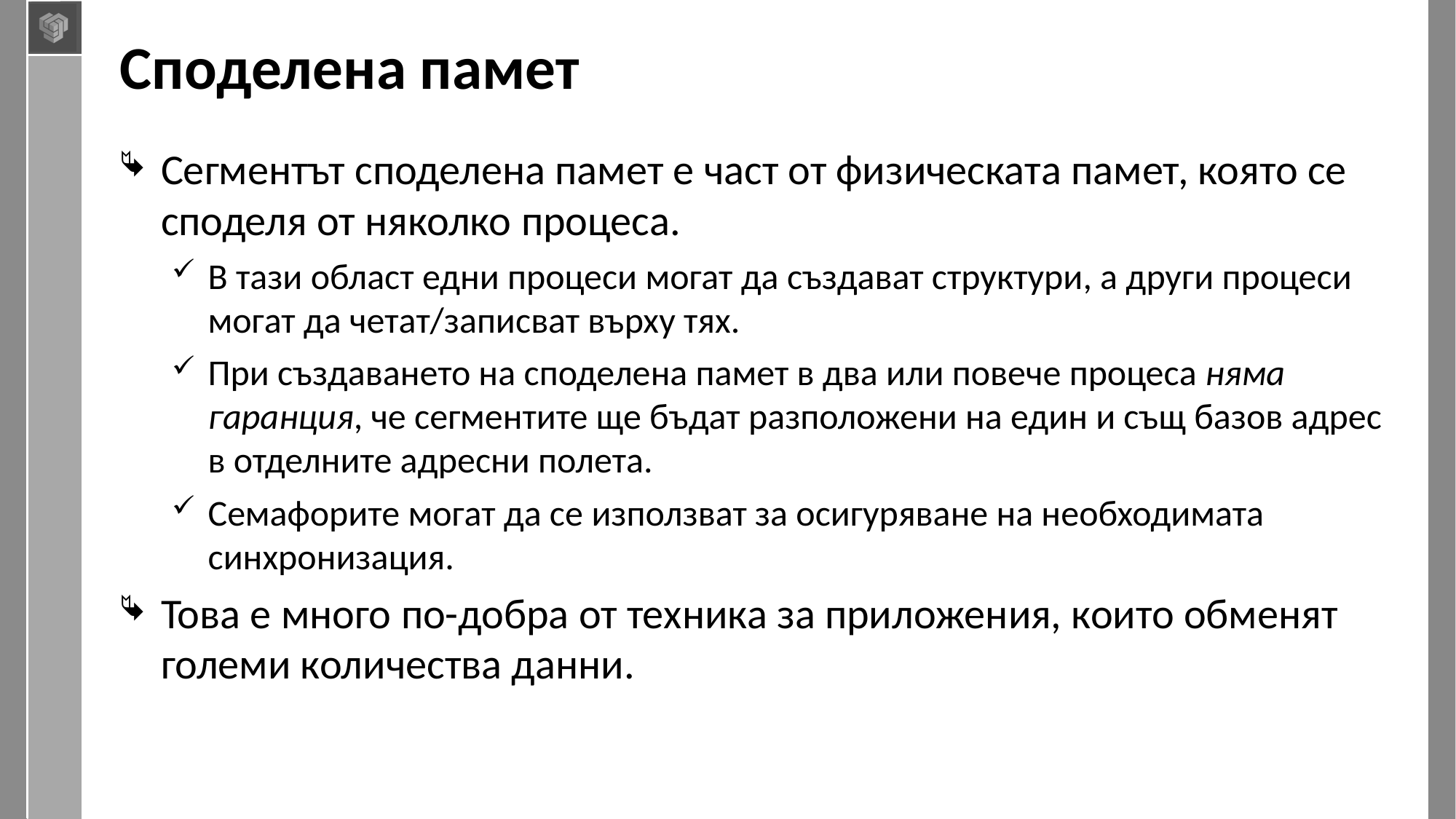

# Споделена памет
Сегментът споделена памет е част от физическата памет, която се споделя от няколко процеса.
В тази област едни процеси могат да създават структури, а други процеси могат да четат/записват върху тях.
При създаването на споделена памет в два или повече процеса няма гаранция, че сегментите ще бъдат разположени на един и същ базов адрес в отделните адресни полета.
Семафорите могат да се използват за осигуряване на необходимата синхронизация.
Това е много по-добра от техника за приложения, които обменят големи количества данни.